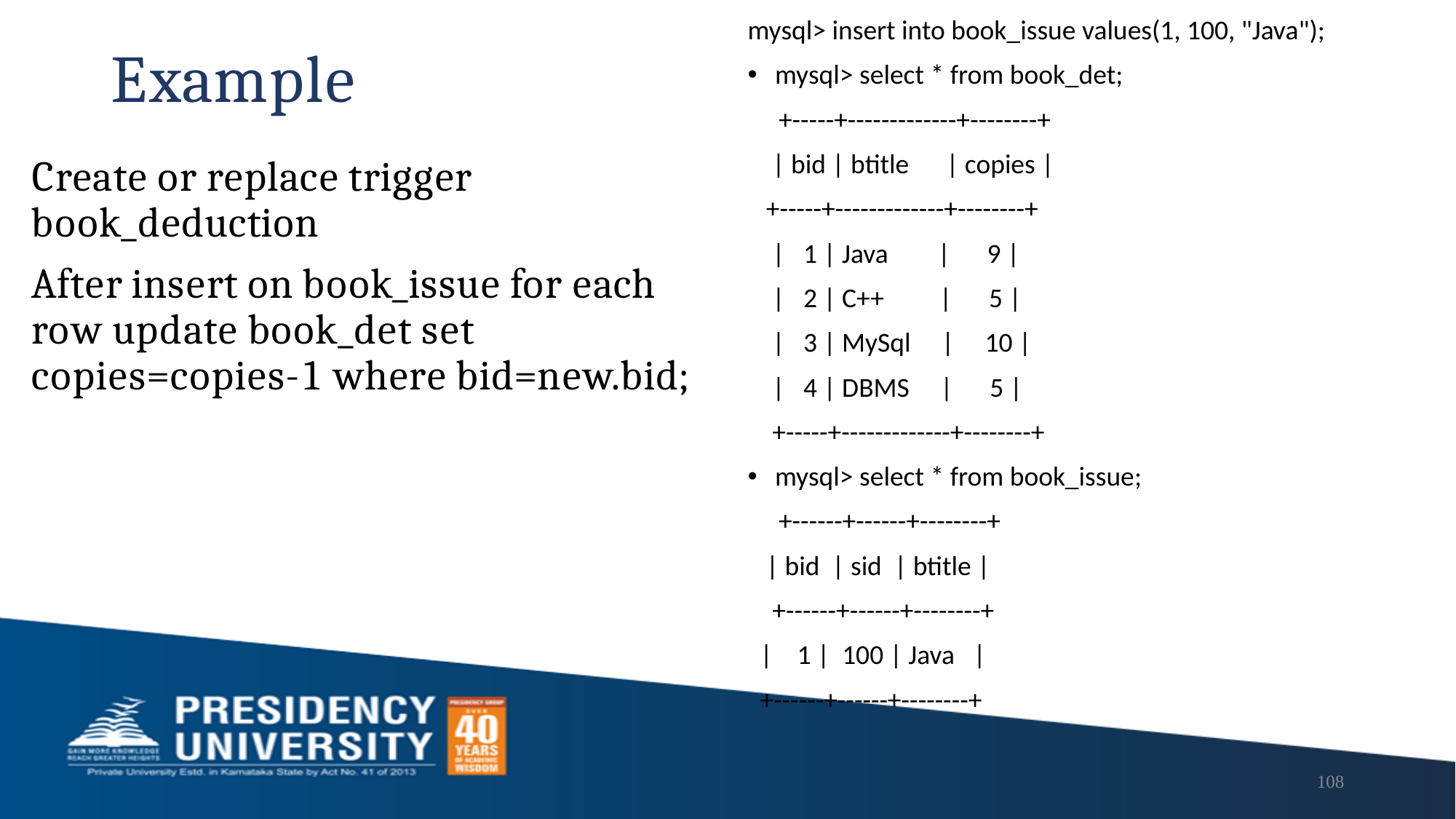

mysql> insert into book_issue values(1, 100, "Java");
mysql> select * from book_det;
     +-----+-------------+--------+
    | bid | btitle      | copies |
   +-----+-------------+--------+
    |   1 | Java        |      9 |
    |   2 | C++         |      5 |
    |   3 | MySql     |     10 |
    |   4 | DBMS     |      5 |
    +-----+-------------+--------+
mysql> select * from book_issue;
     +------+------+--------+
   | bid  | sid  | btitle |
    +------+------+--------+
  |    1 |  100 | Java   |
  +------+------+--------+
# Example
Create or replace trigger book_deduction
After insert on book_issue for each row update book_det set copies=copies-1 where bid=new.bid;
108